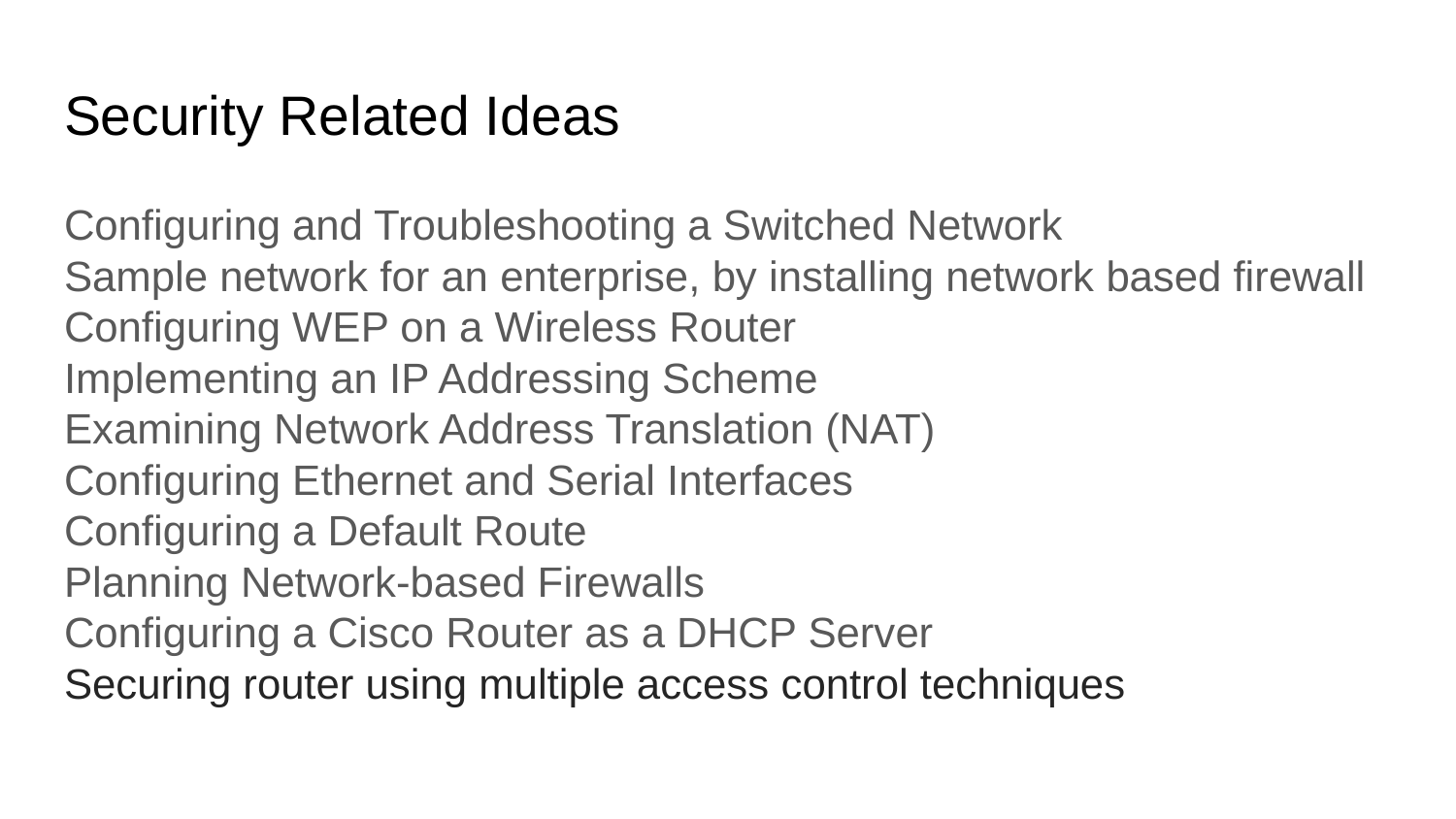

# Security Related Ideas
Configuring and Troubleshooting a Switched Network
Sample network for an enterprise, by installing network based firewall
Configuring WEP on a Wireless Router
Implementing an IP Addressing Scheme
Examining Network Address Translation (NAT)
Configuring Ethernet and Serial Interfaces
Configuring a Default Route
Planning Network-based Firewalls
Configuring a Cisco Router as a DHCP Server
Securing router using multiple access control techniques